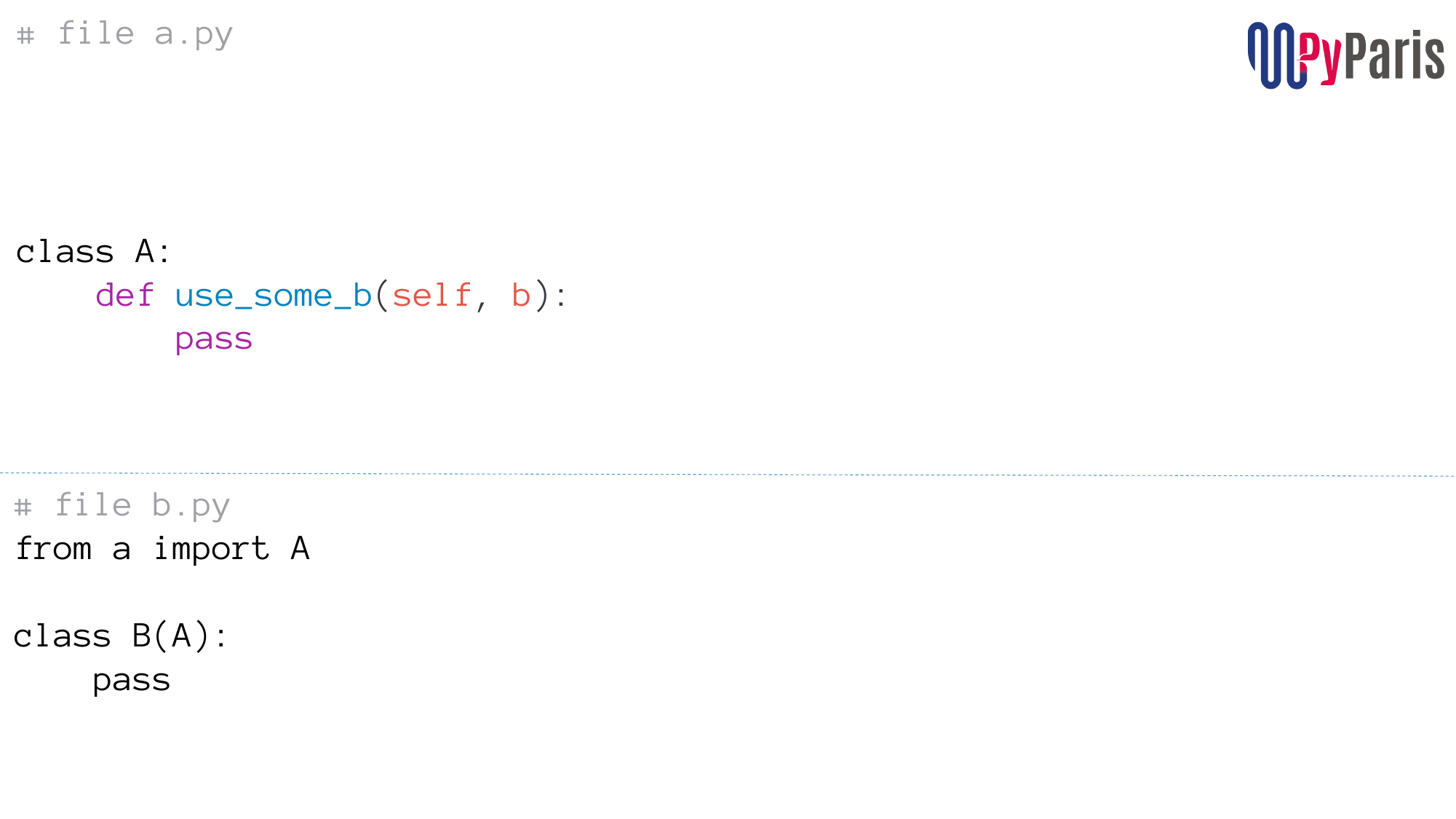

# file a.py

class A:
    def use_some_b(self, b):
        pass
# file b.py
from a import A

class B(A):
    pass